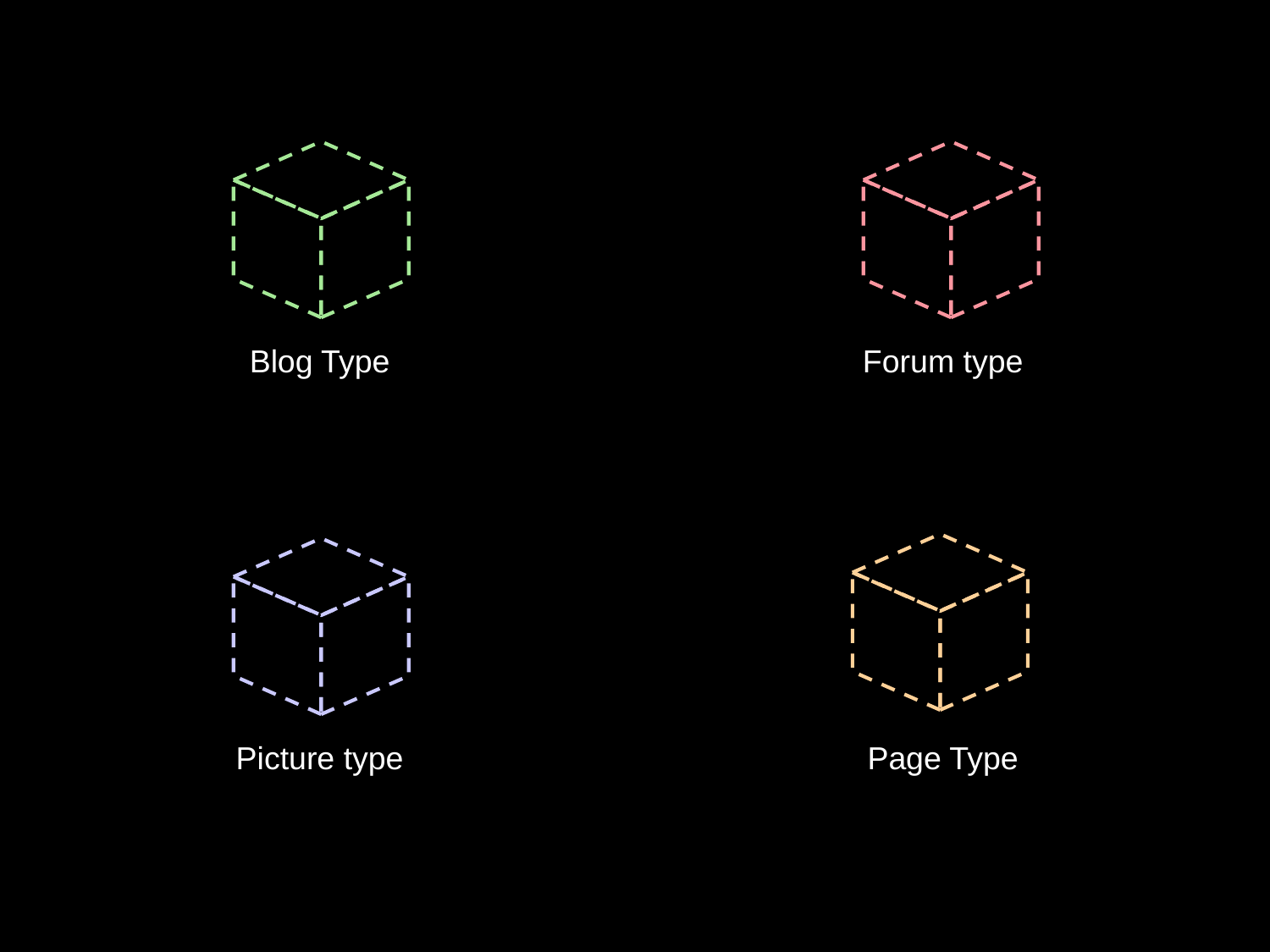

Blog Type
Forum type

Picture type
Page Type